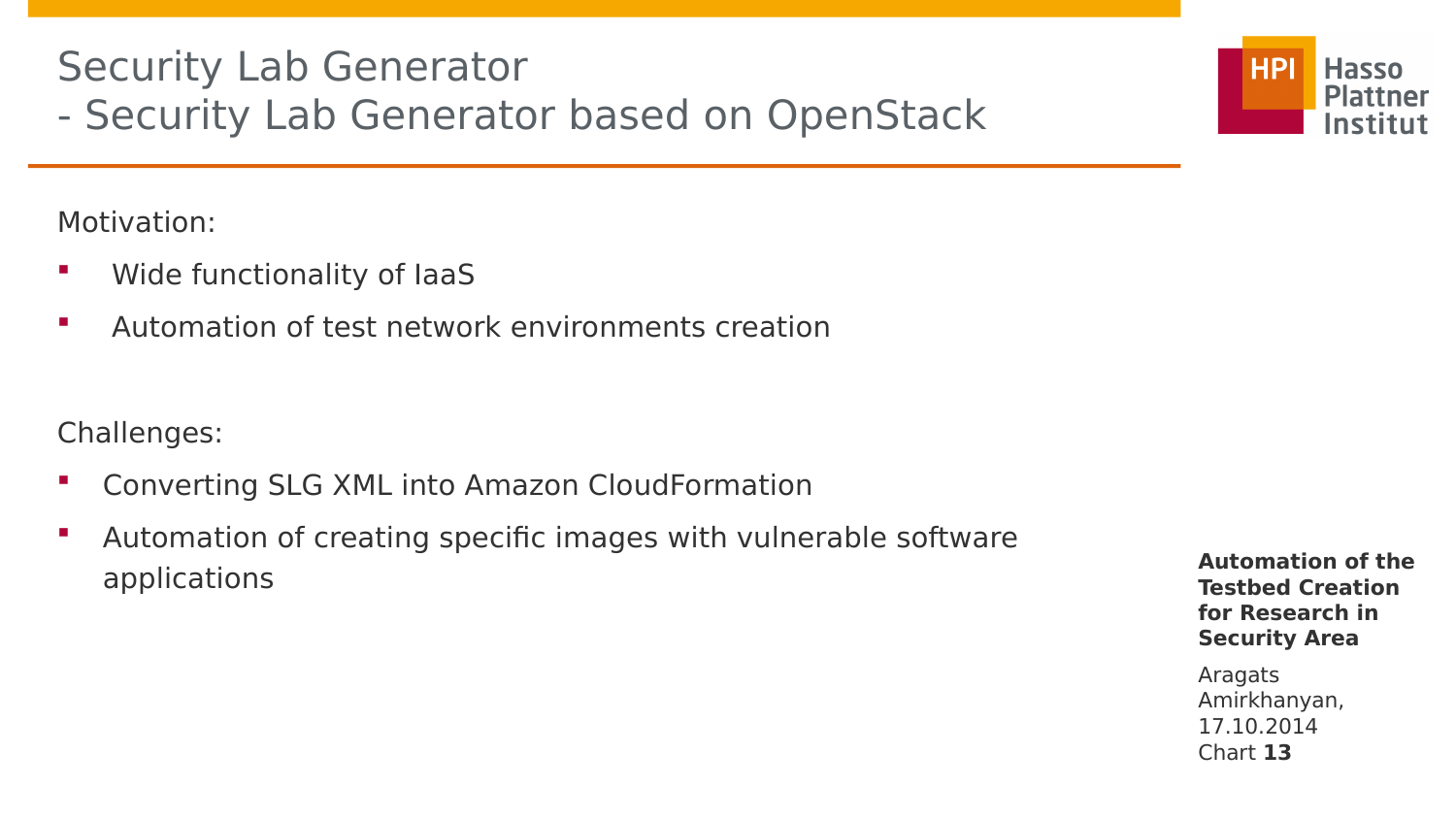

# Security Lab Generator - Security Lab Generator based on OpenStack
Motivation:
Wide functionality of IaaS
Automation of test network environments creation

Challenges:
Converting SLG XML into Amazon CloudFormation
Automation of creating specific images with vulnerable software applications
Automation of the Testbed Creation for Research in Security Area
Aragats Amirkhanyan, 17.10.2014
Chart 13